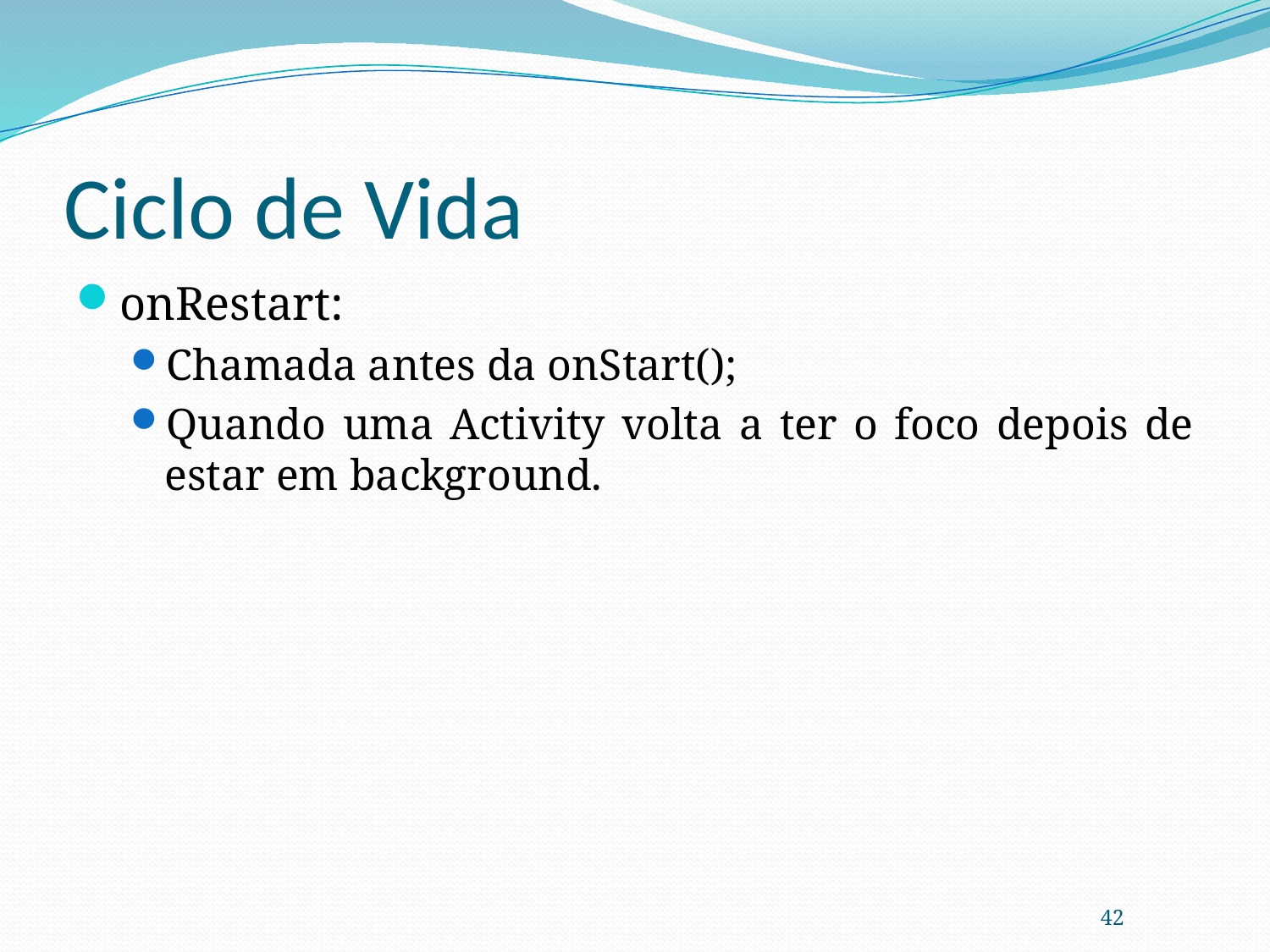

# Ciclo de Vida
onRestart:
Chamada antes da onStart();
Quando uma Activity volta a ter o foco depois de estar em background.
42